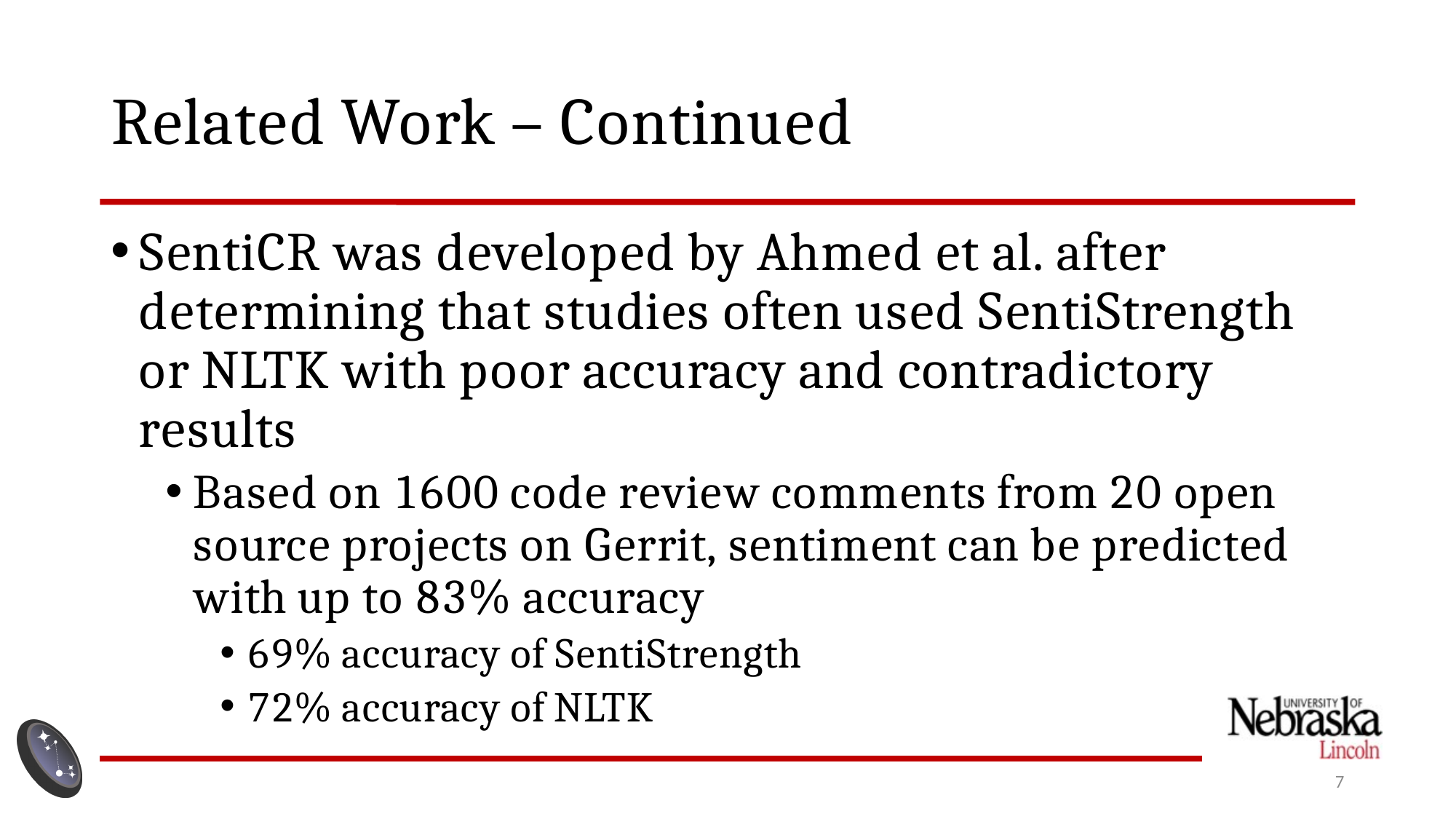

# Related Work – Continued
SentiCR was developed by Ahmed et al. after determining that studies often used SentiStrength or NLTK with poor accuracy and contradictory results
Based on 1600 code review comments from 20 open source projects on Gerrit, sentiment can be predicted with up to 83% accuracy
69% accuracy of SentiStrength
72% accuracy of NLTK
7